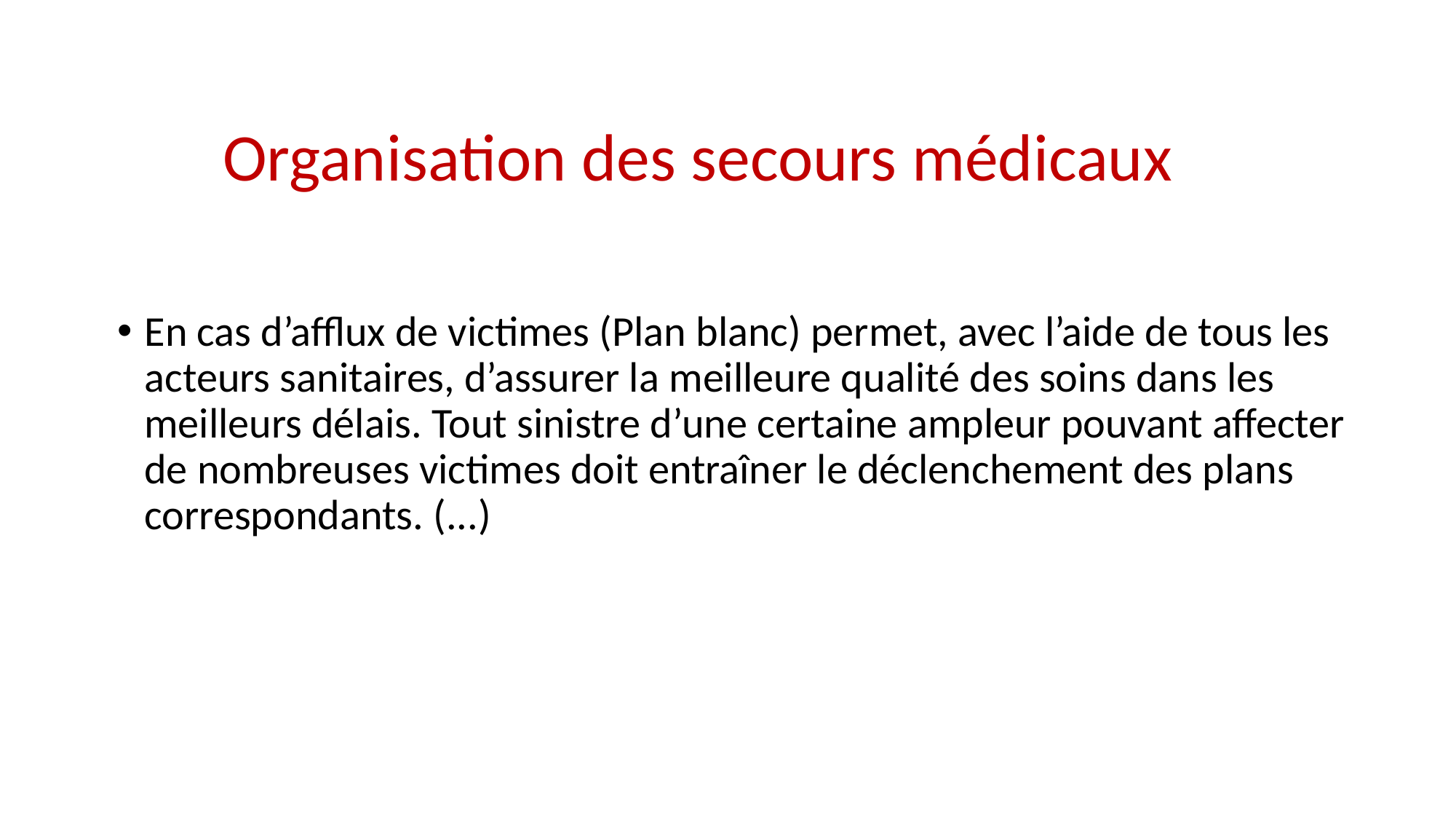

# Organisation des secours médicaux

En cas d’afflux de victimes (Plan blanc) permet, avec l’aide de tous les acteurs sanitaires, d’assurer la meilleure qualité des soins dans les meilleurs délais. Tout sinistre d’une certaine ampleur pouvant affecter de nombreuses victimes doit entraîner le déclenchement des plans correspondants. (...)